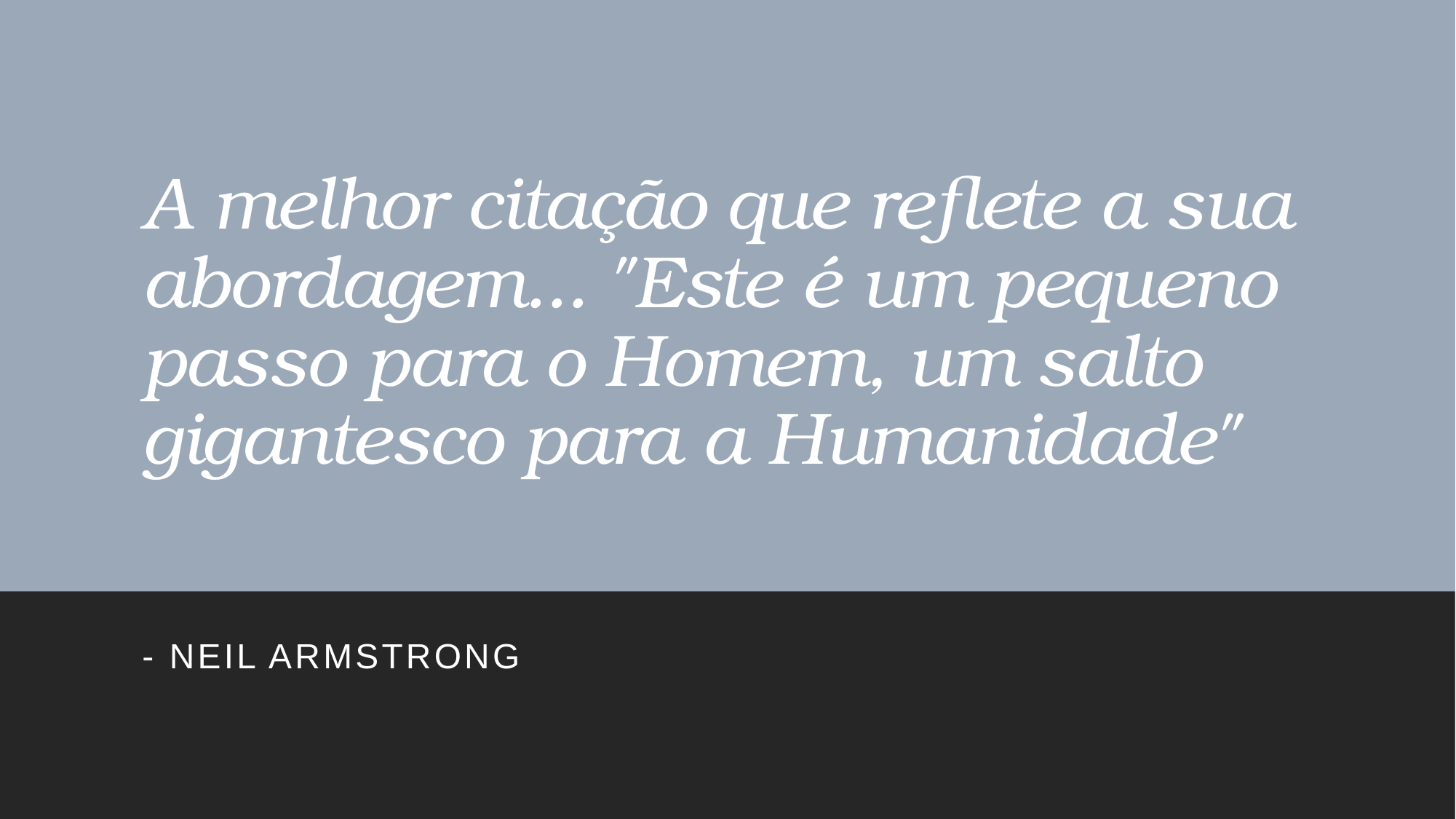

# A melhor citação que reflete a sua abordagem... "Este é um pequeno passo para o Homem, um salto gigantesco para a Humanidade"

- Neil Armstrong